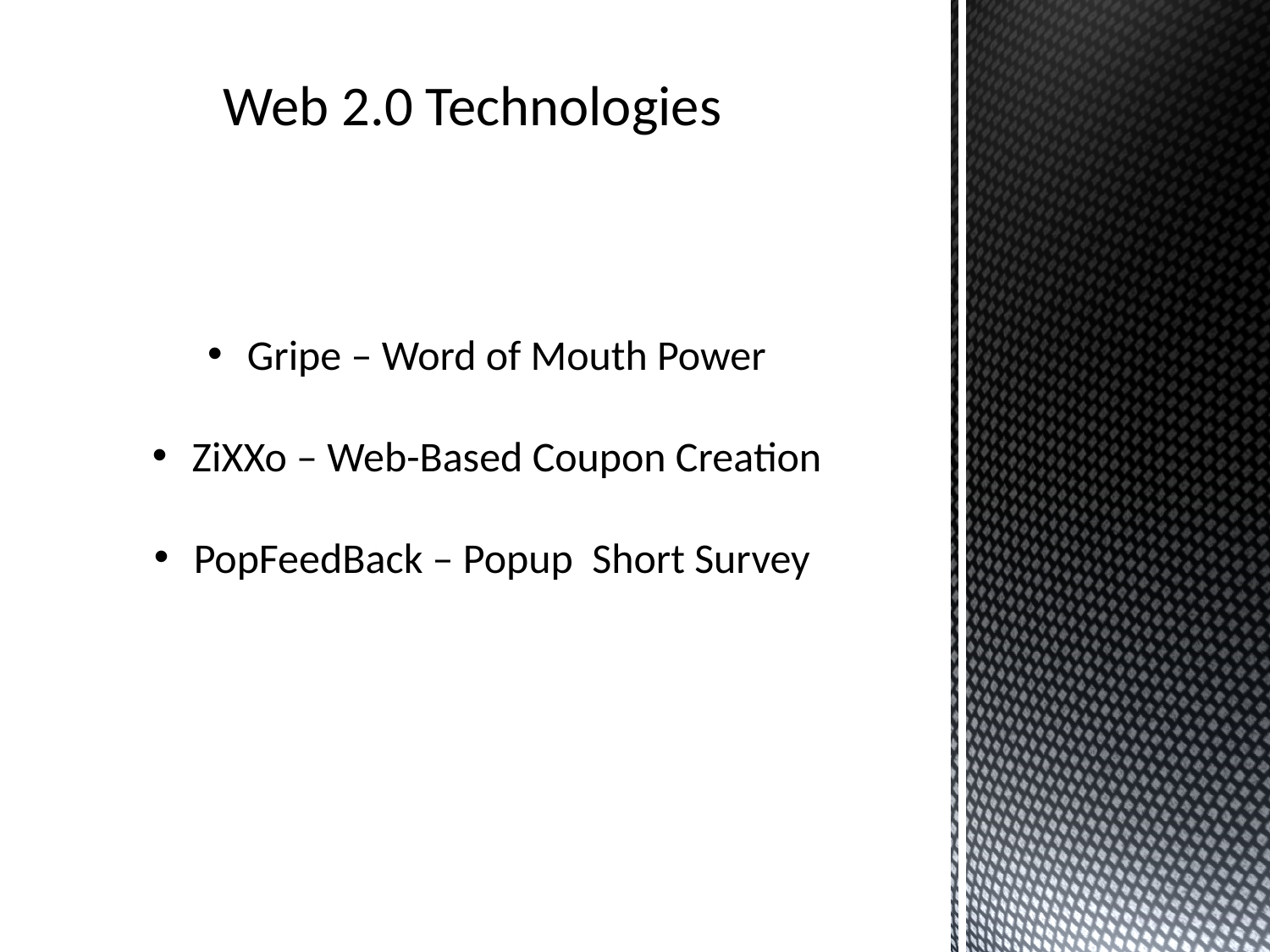

Web 2.0 Technologies

Gripe – Word of Mouth Power

ZiXXo – Web-Based Coupon Creation

PopFeedBack – Popup  Short Survey